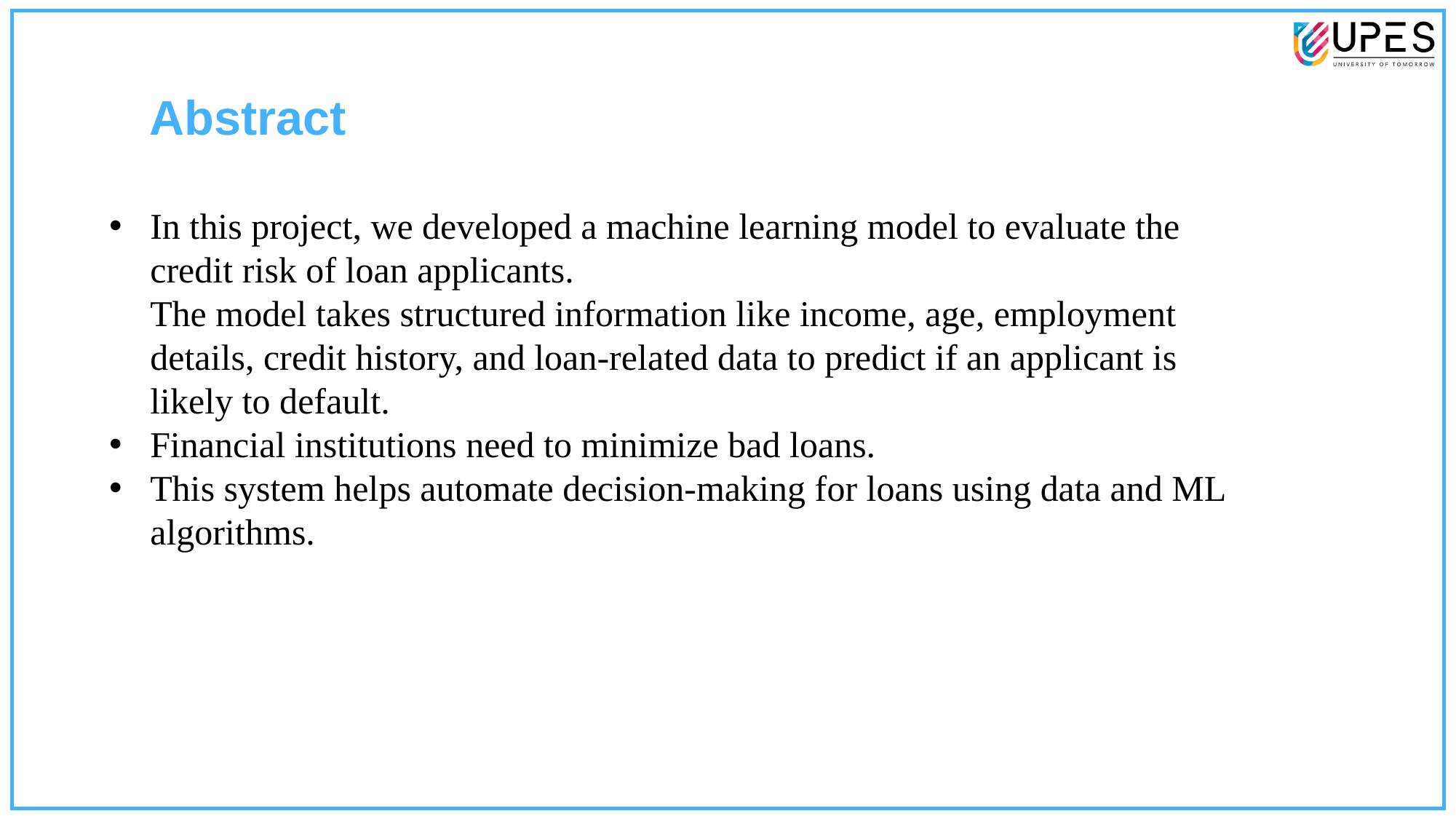

Abstract

In this project, we developed a machine learning model to evaluate the credit risk of loan applicants.
The model takes structured information like income, age, employment details, credit history, and loan-related data to predict if an applicant is likely to default.
Financial institutions need to minimize bad loans.
This system helps automate decision-making for loans using data and ML algorithms.